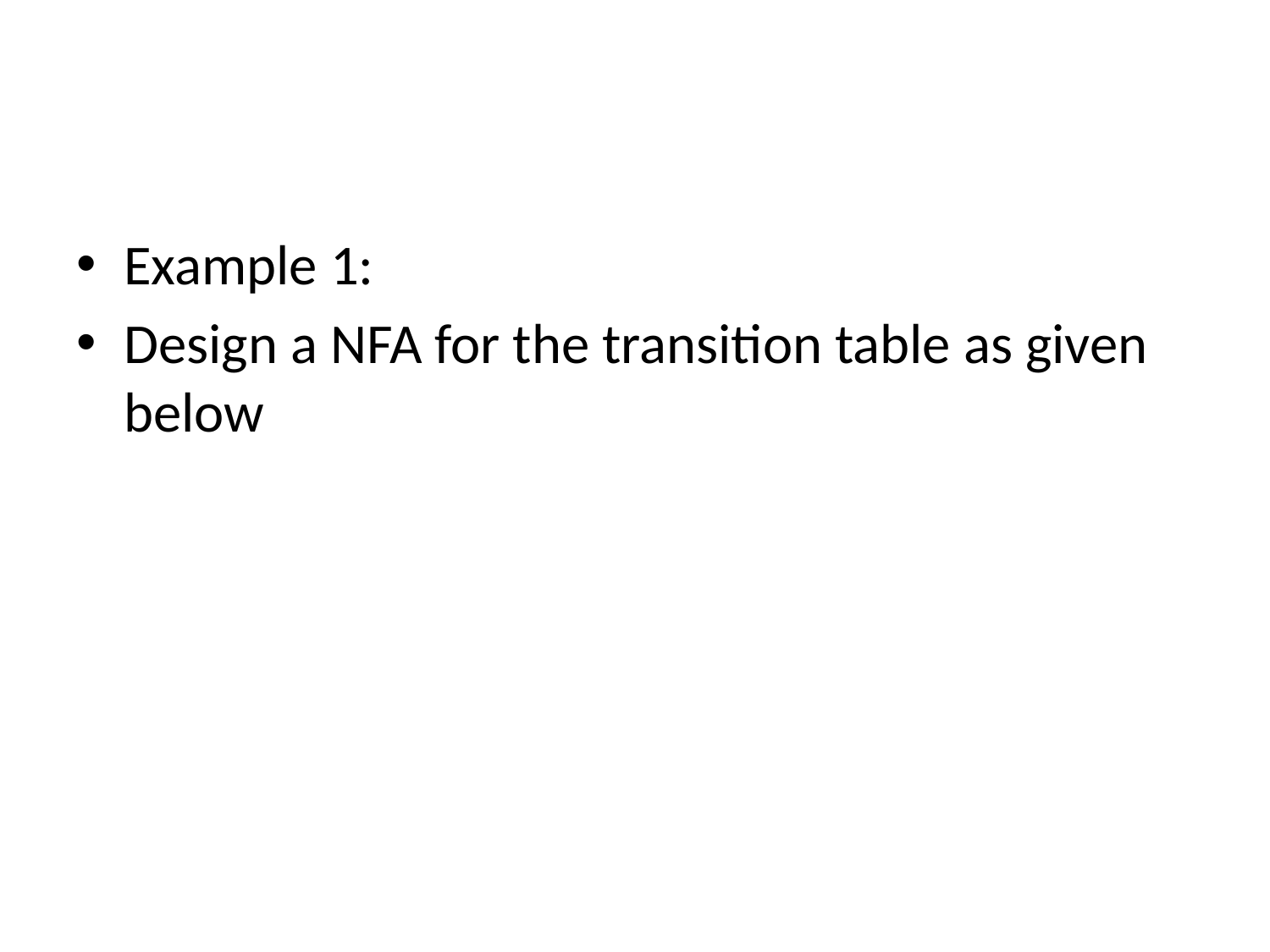

#
Example 1:
Design a NFA for the transition table as given below